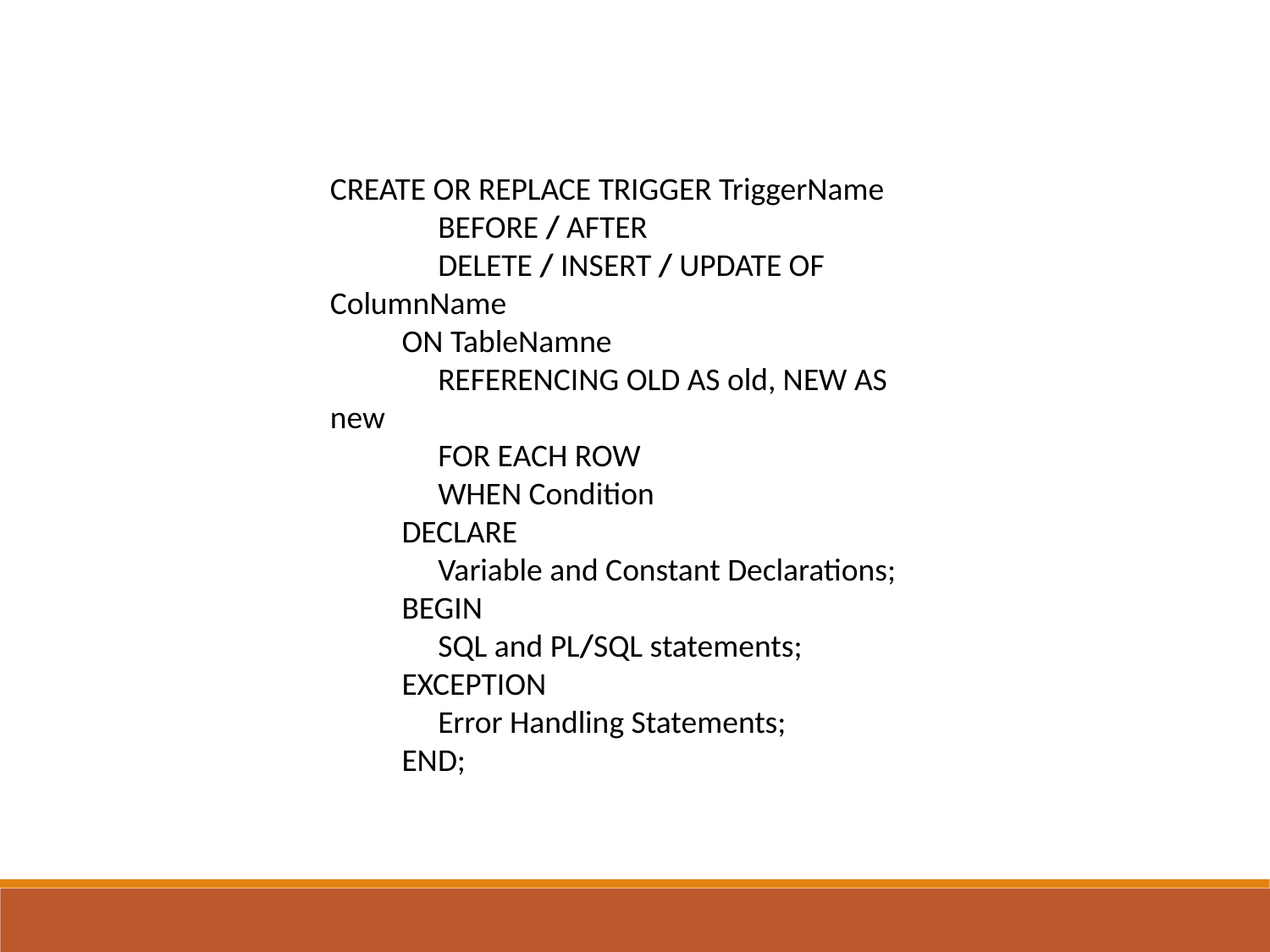

CREATE OR REPLACE TRIGGER TriggerName
               BEFORE / AFTER
               DELETE / INSERT / UPDATE OF ColumnName
          ON TableNamne
               REFERENCING OLD AS old, NEW AS new
               FOR EACH ROW
               WHEN Condition
          DECLARE
               Variable and Constant Declarations;
          BEGIN
               SQL and PL/SQL statements;
          EXCEPTION
               Error Handling Statements;
          END;